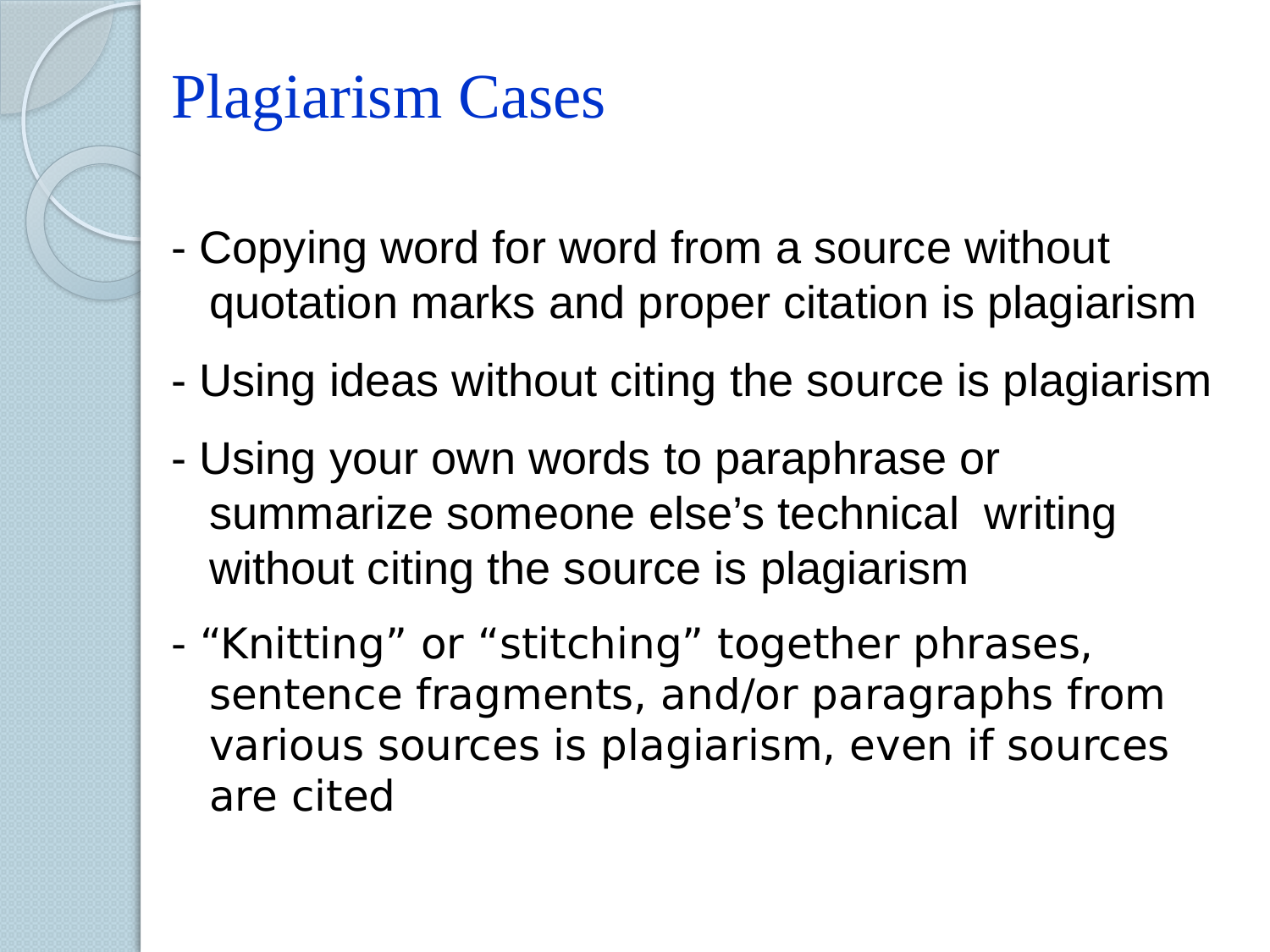

Plagiarism Cases
- Copying word for word from a source without quotation marks and proper citation is plagiarism
- Using ideas without citing the source is plagiarism
- Using your own words to paraphrase or summarize someone else’s technical  writing without citing the source is plagiarism
- “Knitting” or “stitching” together phrases, sentence fragments, and/or paragraphs from various sources is plagiarism, even if sources are cited